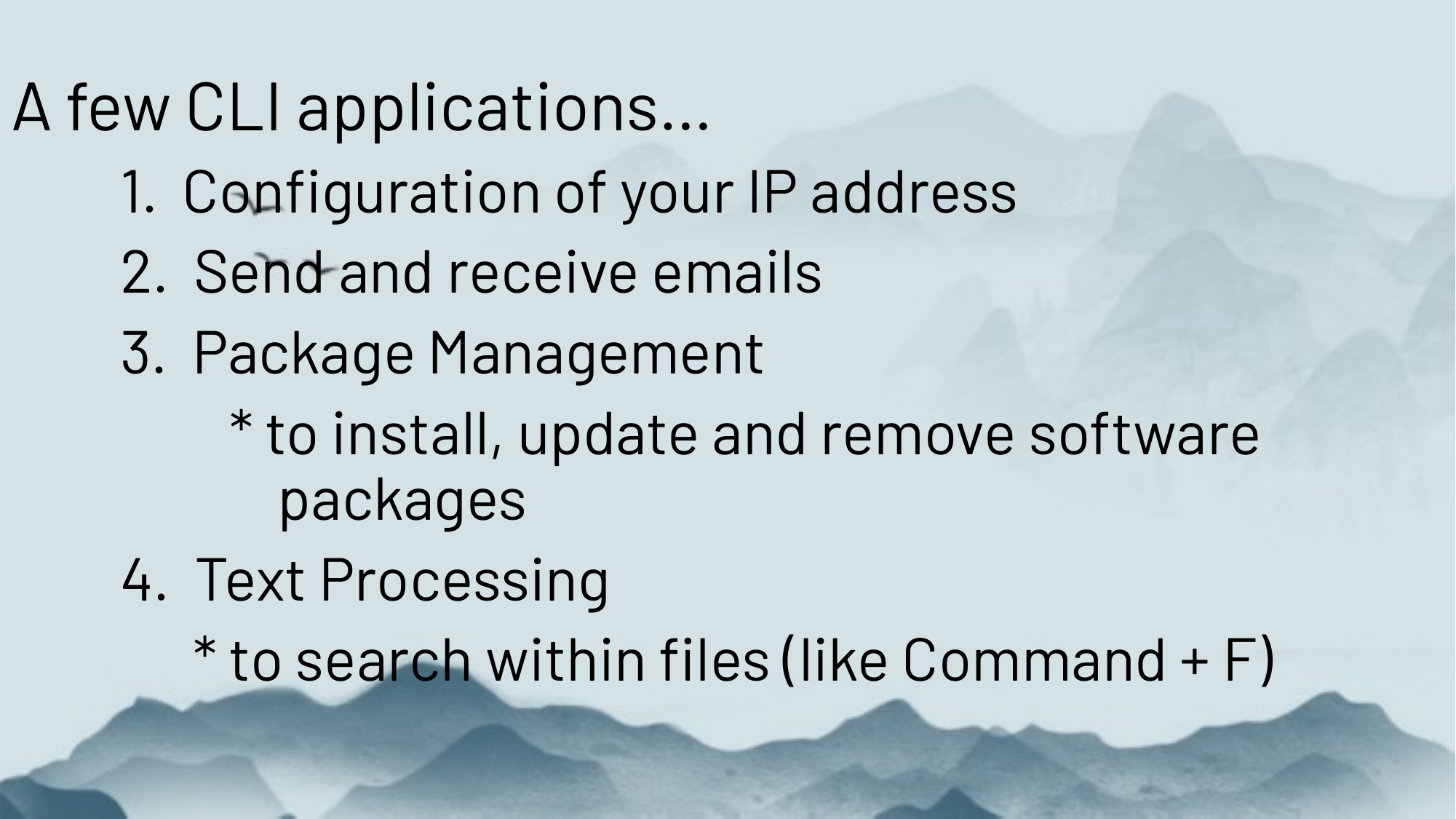

A few CLI applications…
	1.  Configuration of your IP address
	2.  Send and receive emails
	3.  Package Management
		* to install, update and remove software 				    packages
	4.  Text Processing
	      * to search within files (like Command + F)